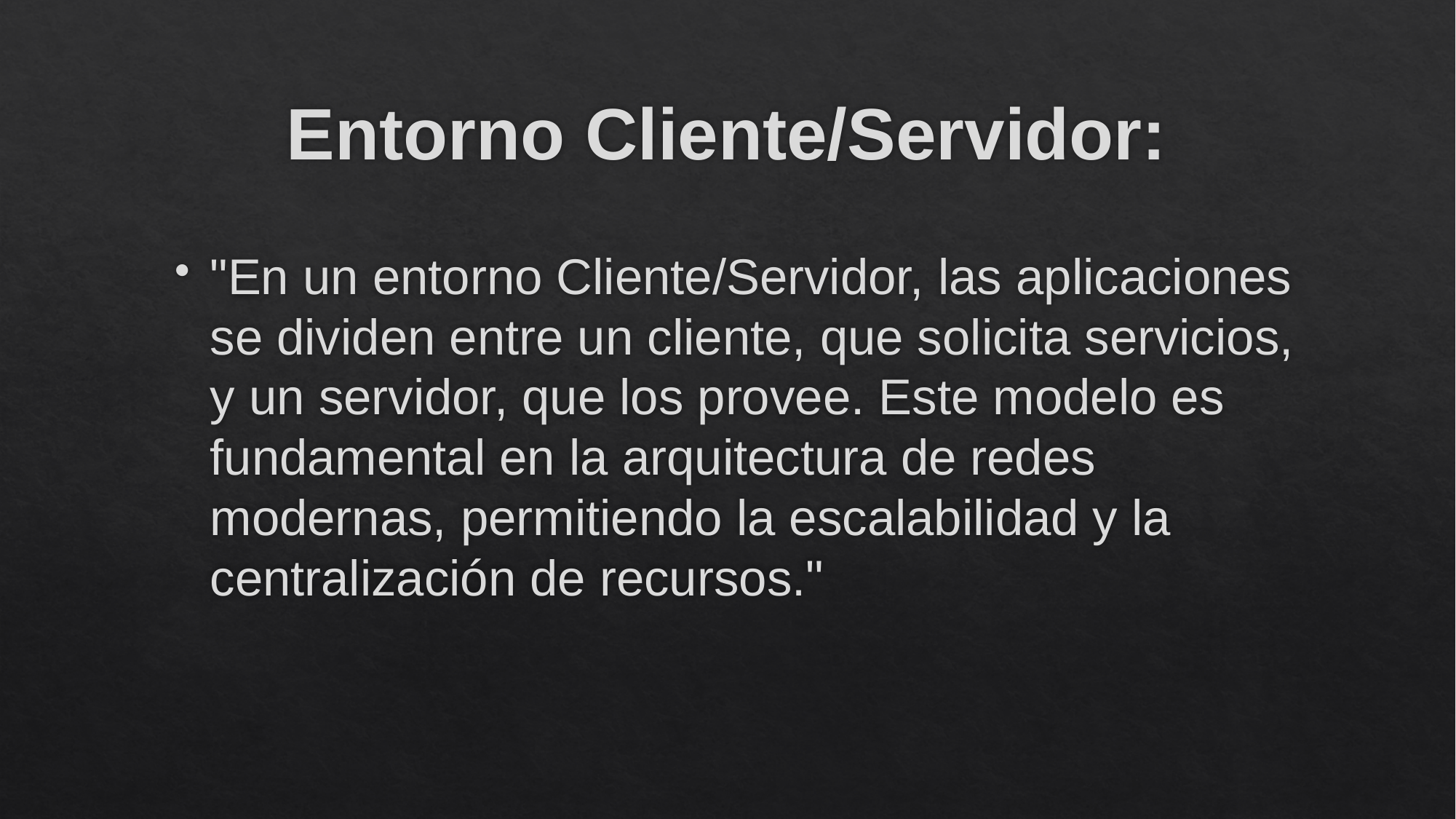

# Entorno Cliente/Servidor:
"En un entorno Cliente/Servidor, las aplicaciones se dividen entre un cliente, que solicita servicios, y un servidor, que los provee. Este modelo es fundamental en la arquitectura de redes modernas, permitiendo la escalabilidad y la centralización de recursos."